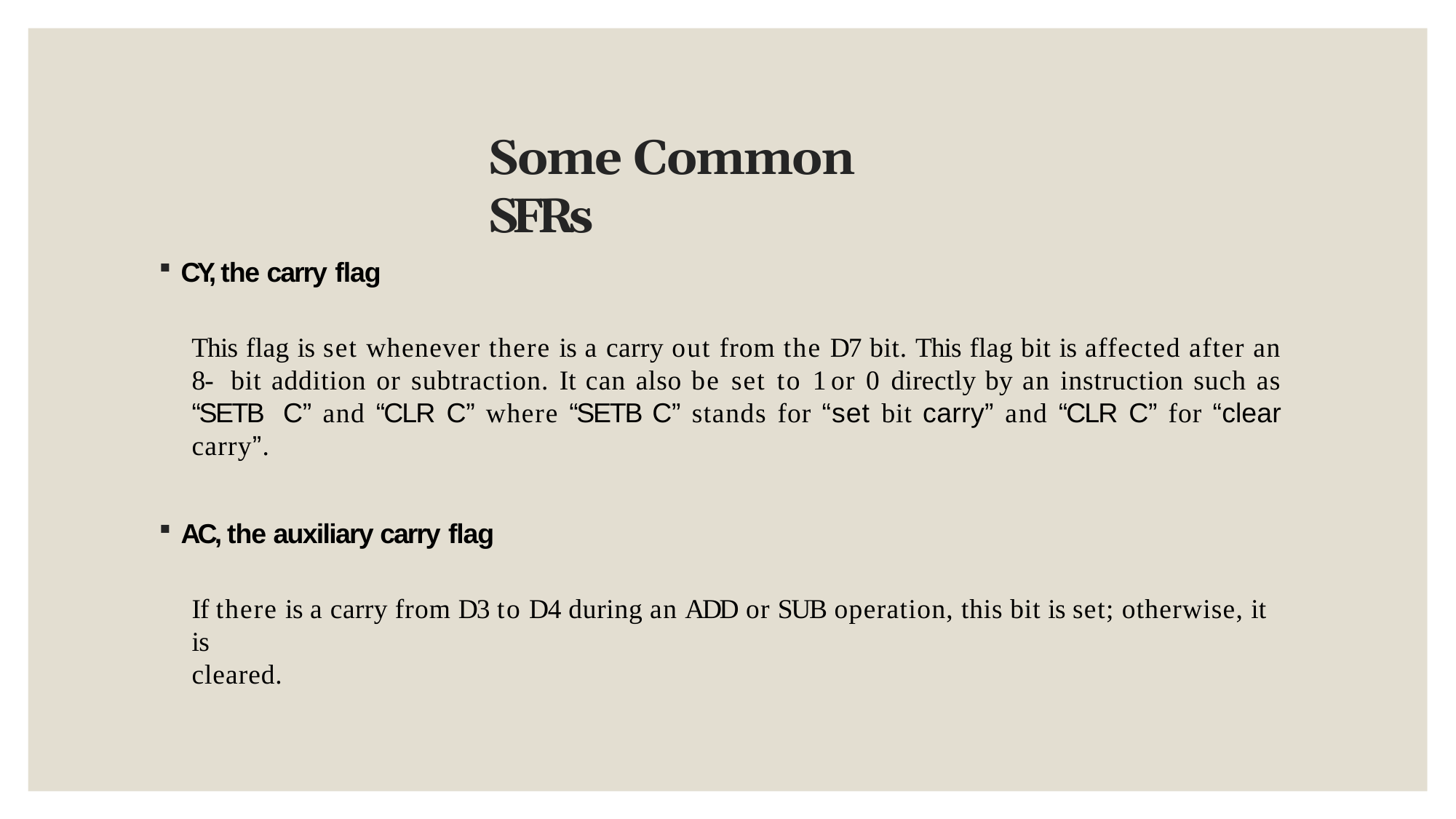

# Some Common SFRs
CY, the carry flag

This flag is set whenever there is a carry out from the D7 bit. This flag bit is affected after an 8-  bit addition or subtraction. It can also be set to 1 or 0 directly by an instruction such as “SETB  C” and “CLR C” where “SETB C” stands for “set bit carry” and “CLR C” for “clear carry”.

AC, the auxiliary carry flag

If there is a carry from D3 to D4 during an ADD or SUB operation, this bit is set; otherwise, it is
cleared.